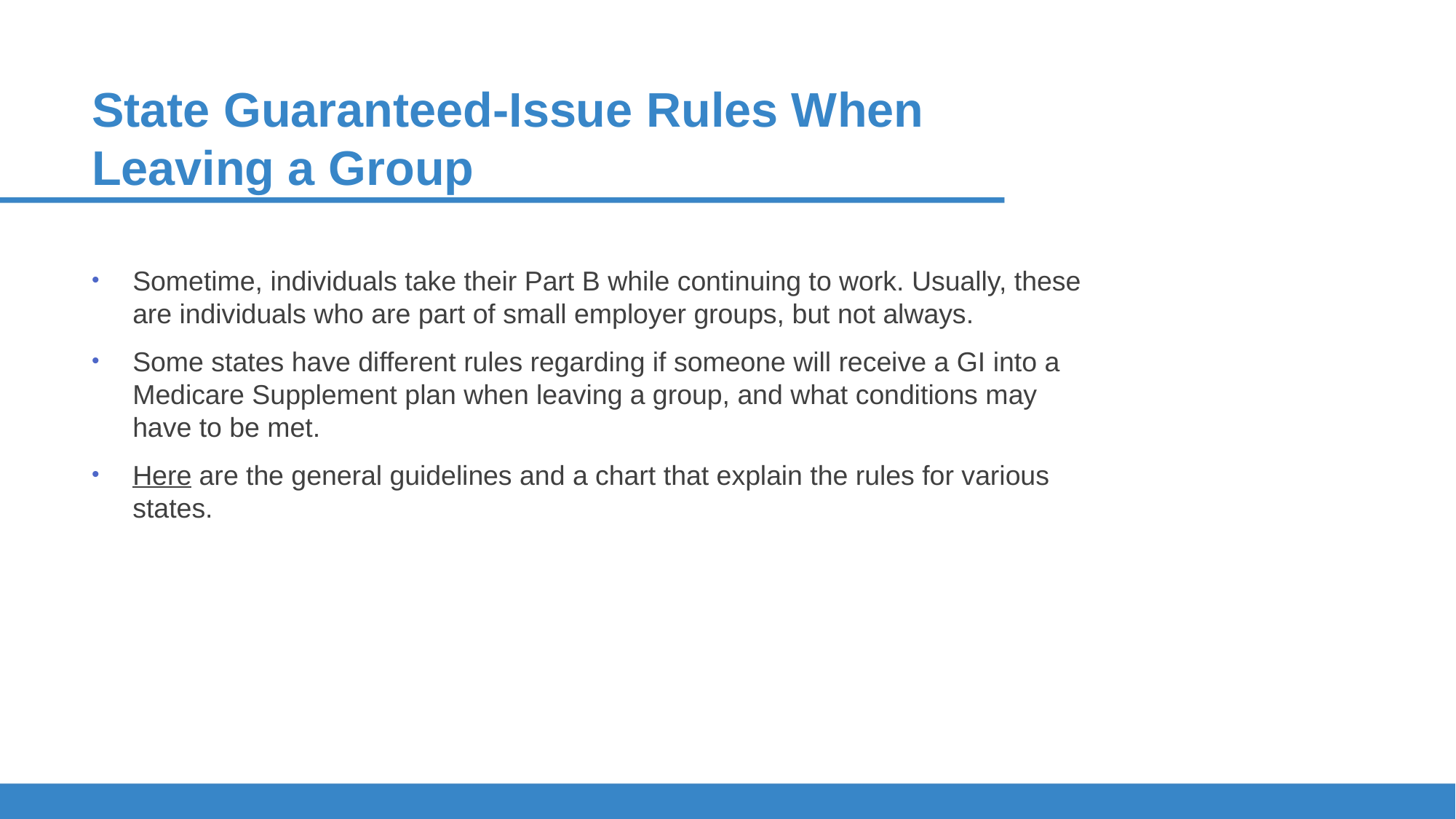

# State Guaranteed-Issue Rules When Leaving a Group
Sometime, individuals take their Part B while continuing to work. Usually, these are individuals who are part of small employer groups, but not always.
Some states have different rules regarding if someone will receive a GI into a Medicare Supplement plan when leaving a group, and what conditions may have to be met.
Here are the general guidelines and a chart that explain the rules for various states.